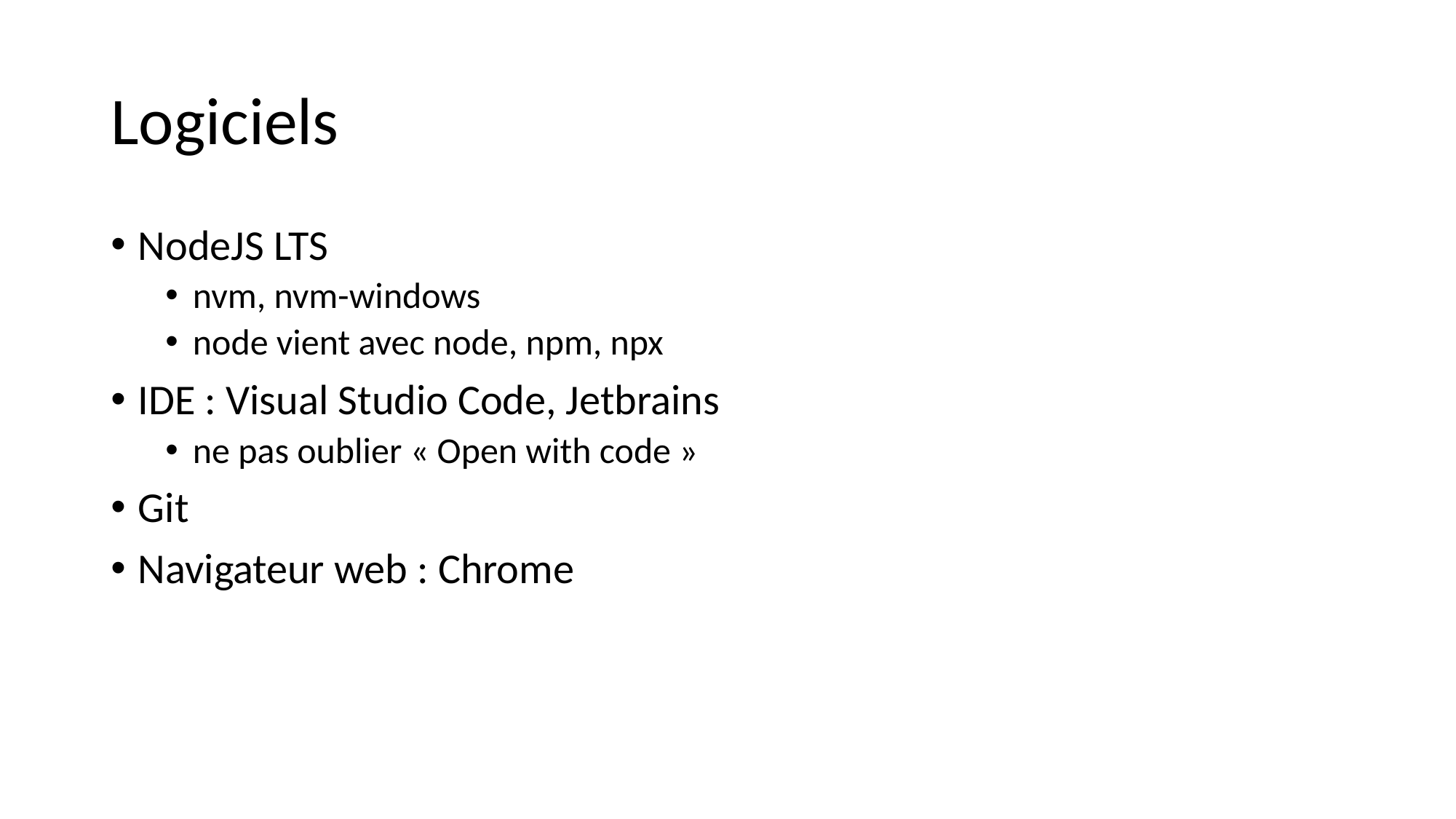

# Logiciels
NodeJS LTS
nvm, nvm-windows
node vient avec node, npm, npx
IDE : Visual Studio Code, Jetbrains
ne pas oublier « Open with code »
Git
Navigateur web : Chrome